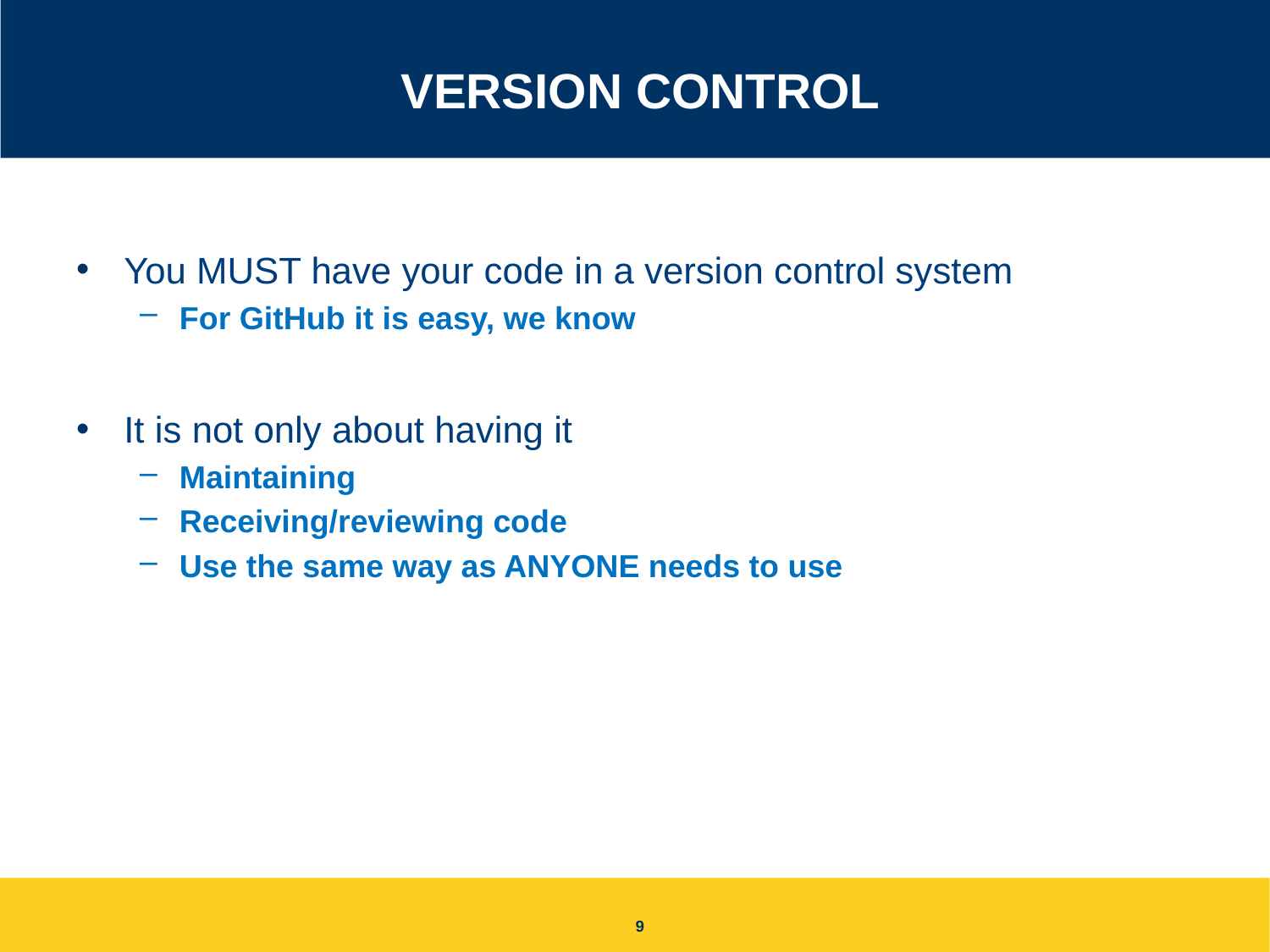

# Version Control

You MUST have your code in a version control system
For GitHub it is easy, we know

It is not only about having it
Maintaining
Receiving/reviewing code
Use the same way as ANYONE needs to use
9